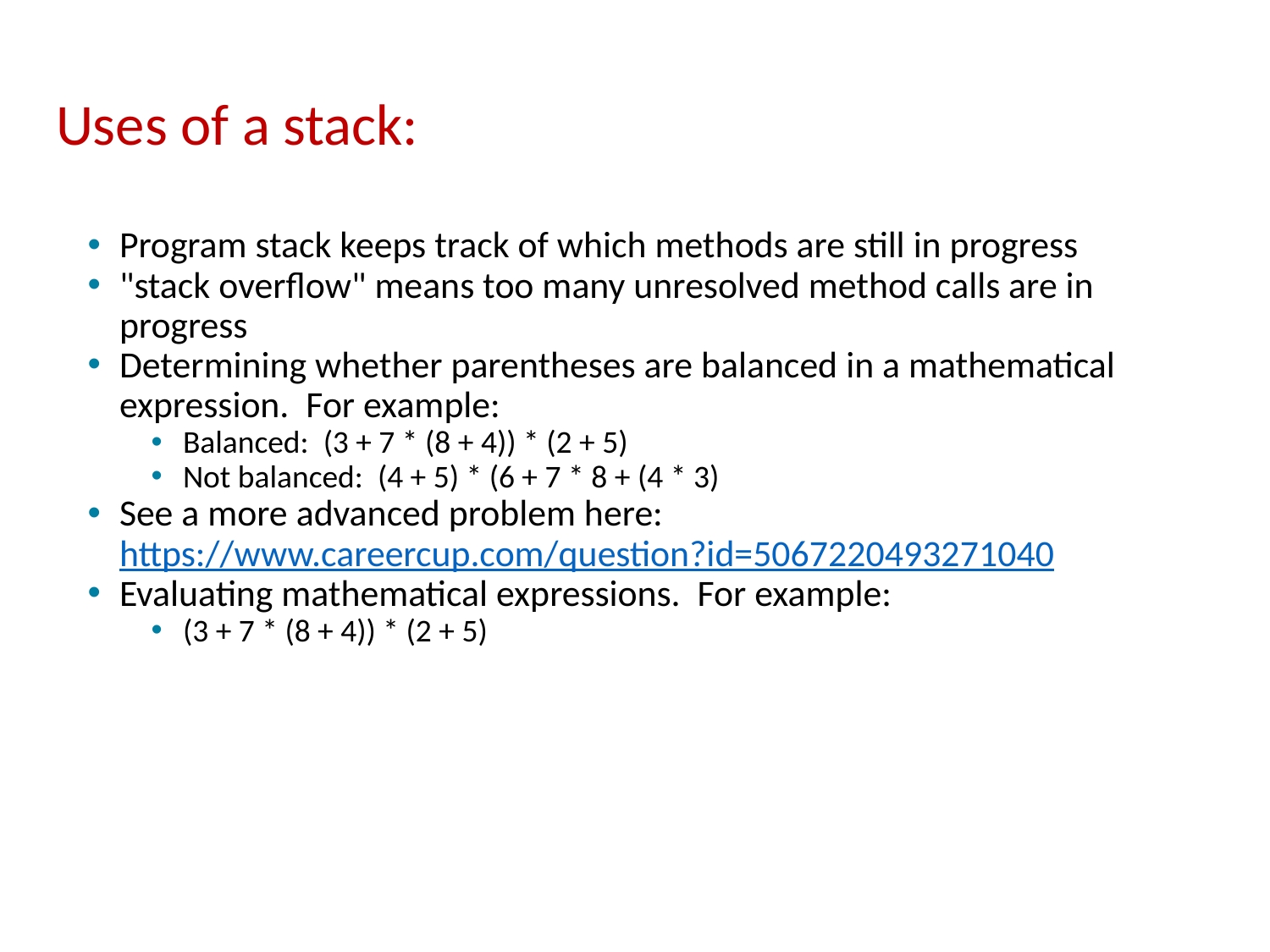

# Uses of a stack:
Program stack keeps track of which methods are still in progress
"stack overflow" means too many unresolved method calls are in progress
Determining whether parentheses are balanced in a mathematical expression.  For example:
Balanced:  (3 + 7 * (8 + 4)) * (2 + 5)
Not balanced:  (4 + 5) * (6 + 7 * 8 + (4 * 3)
See a more advanced problem here: https://www.careercup.com/question?id=5067220493271040
Evaluating mathematical expressions.  For example:
(3 + 7 * (8 + 4)) * (2 + 5)